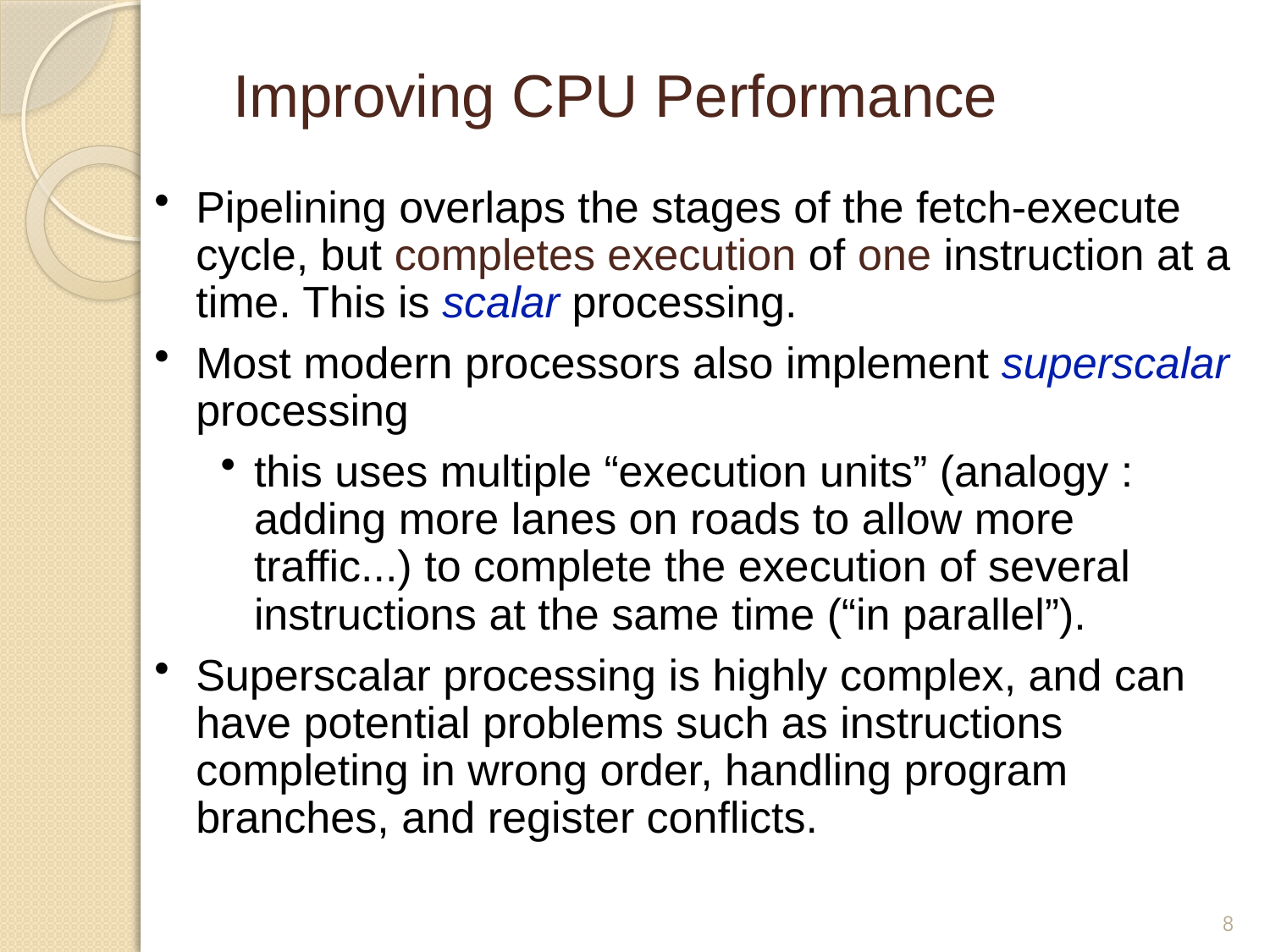

Improving CPU Performance
Pipelining overlaps the stages of the fetch-execute cycle, but completes execution of one instruction at a time. This is scalar processing.
Most modern processors also implement superscalar processing
this uses multiple “execution units” (analogy : adding more lanes on roads to allow more traffic...) to complete the execution of several instructions at the same time (“in parallel”).
Superscalar processing is highly complex, and can have potential problems such as instructions completing in wrong order, handling program branches, and register conflicts.
8